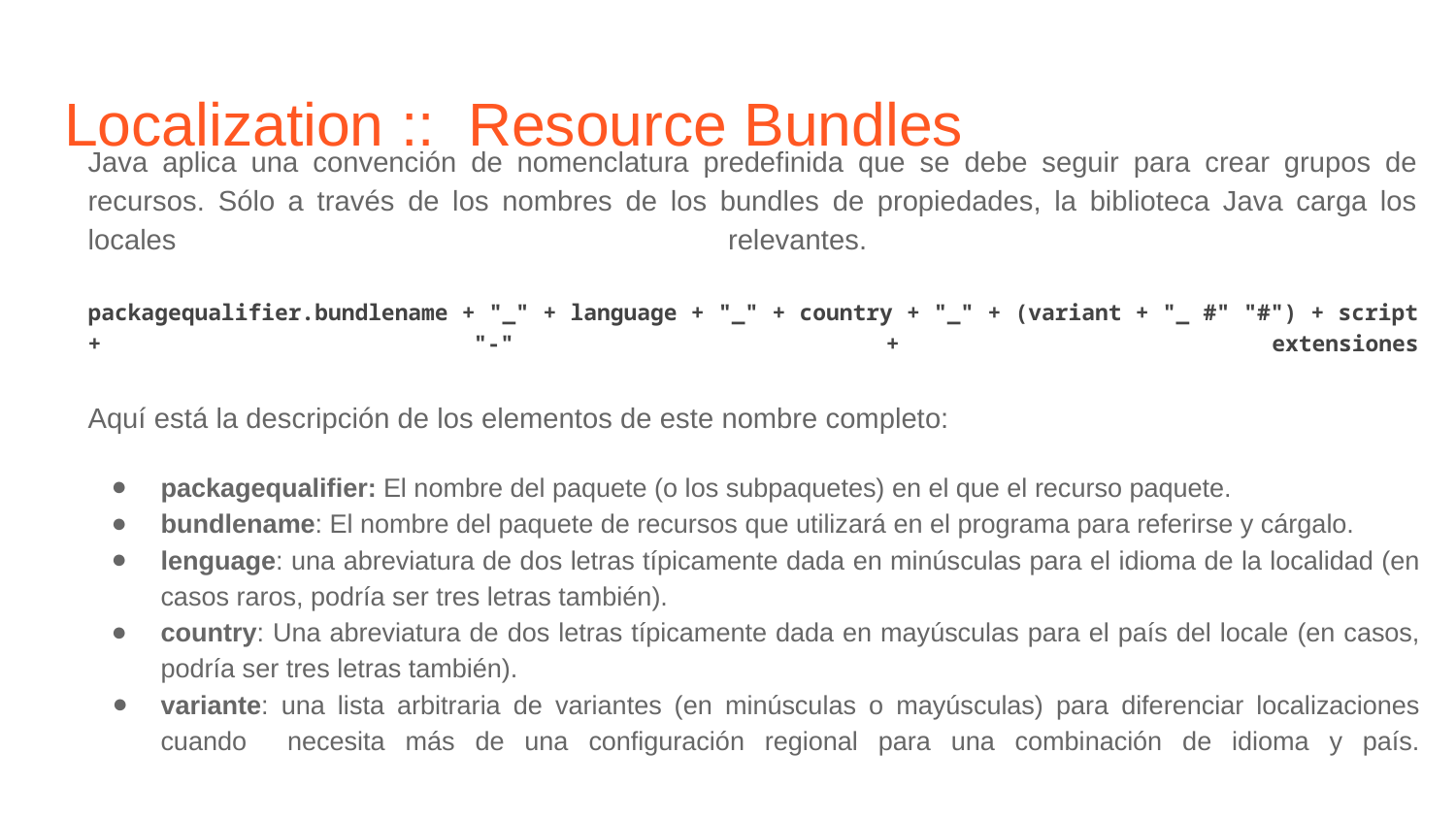

# Localization ::  Resource Bundles
Java aplica una convención de nomenclatura predefinida que se debe seguir para crear grupos de recursos. Sólo a través de los nombres de los bundles de propiedades, la biblioteca Java carga los locales relevantes.
packagequalifier.bundlename + "_" + language + "_" + country + "_" + (variant + "_ #" "#") + script + "-" + extensiones
Aquí está la descripción de los elementos de este nombre completo:
packagequalifier: El nombre del paquete (o los subpaquetes) en el que el recurso paquete.
bundlename: El nombre del paquete de recursos que utilizará en el programa para referirse y cárgalo.
lenguage: una abreviatura de dos letras típicamente dada en minúsculas para el idioma de la localidad (en casos raros, podría ser tres letras también).
country: Una abreviatura de dos letras típicamente dada en mayúsculas para el país del locale (en casos, podría ser tres letras también).
variante: una lista arbitraria de variantes (en minúsculas o mayúsculas) para diferenciar localizaciones cuando  necesita más de una configuración regional para una combinación de idioma y país.